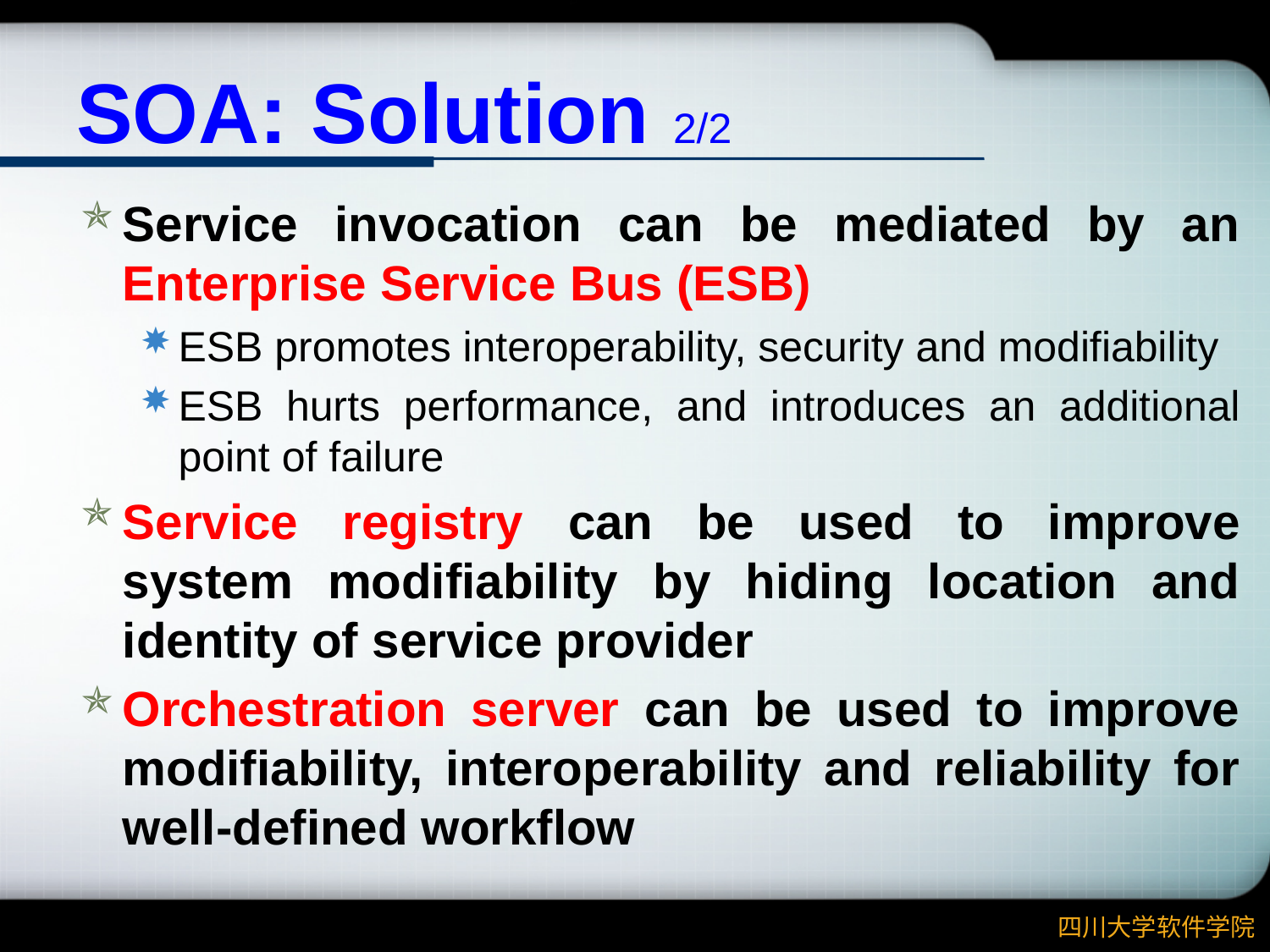

# SOA: Solution 2/2
Service invocation can be mediated by an Enterprise Service Bus (ESB)
ESB promotes interoperability, security and modifiability
ESB hurts performance, and introduces an additional point of failure
Service registry can be used to improve system modifiability by hiding location and identity of service provider
Orchestration server can be used to improve modifiability, interoperability and reliability for well-defined workflow